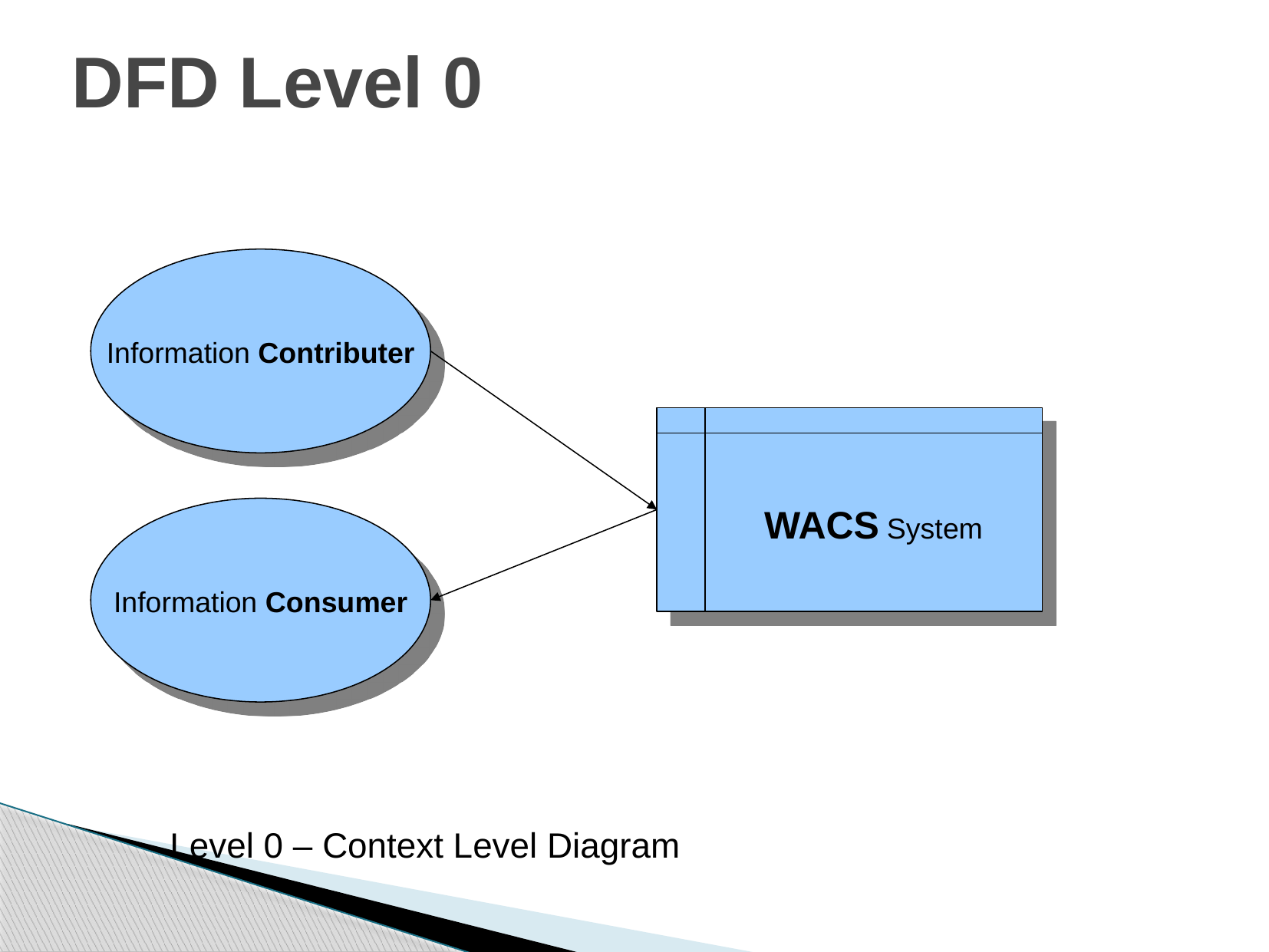

# DFD Level 0
Information Contributer
WACS System
Information Consumer
Level 0 – Context Level Diagram